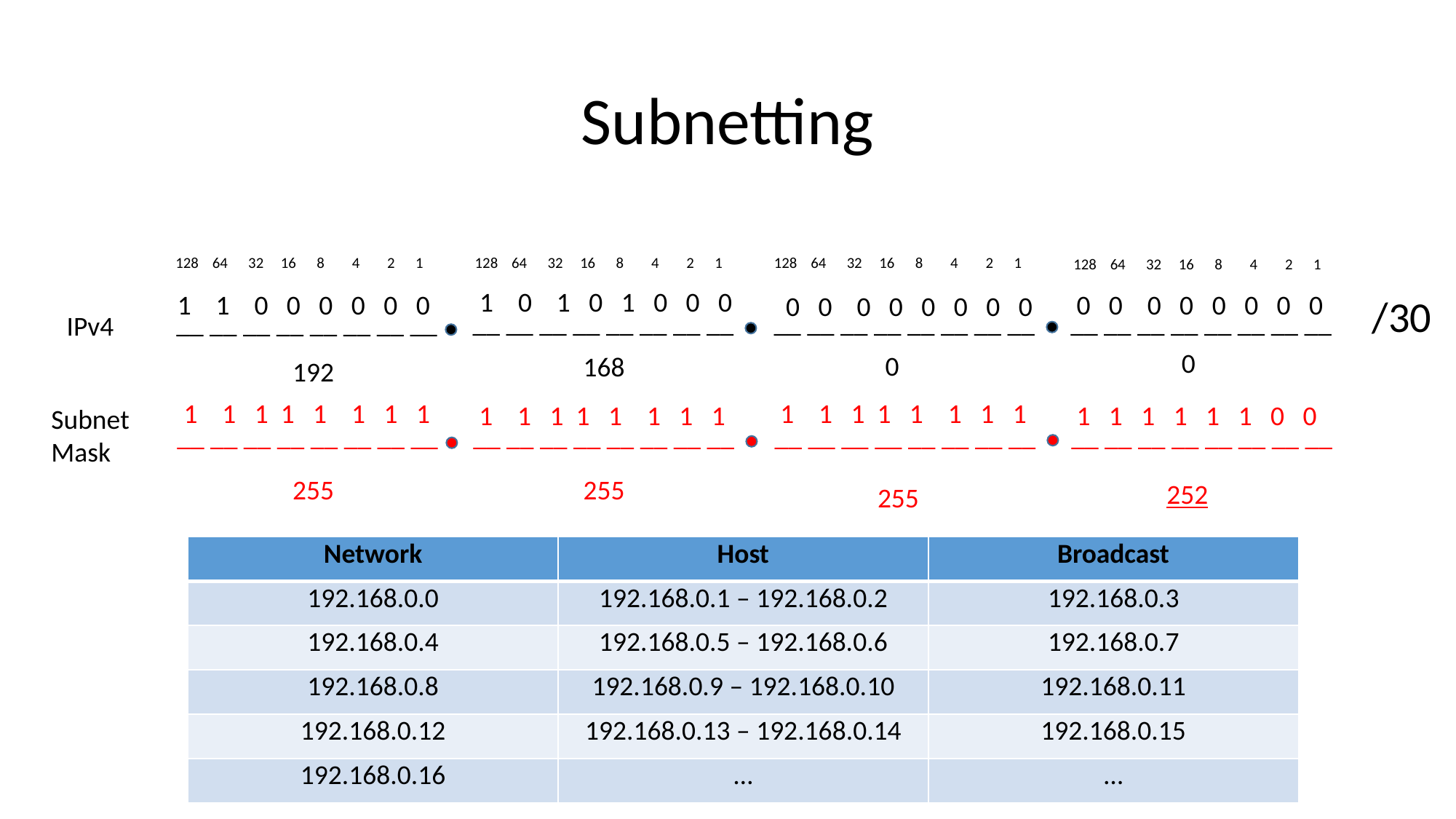

# Subnetting
128    64      32     16      8        4        2      1
128    64      32     16      8        4        2      1
128    64      32     16      8        4        2      1
128    64      32     16      8        4        2      1
1    0    1   0   1   0   0   0
 0   0    0   0   0   0   0   0
1    1    0   0   0   0   0   0
 0   0    0   0   0   0   0   0
/30
__ __ __ __ __ __ __ __
__ __ __ __ __ __ __ __
__ __ __ __ __ __ __ __
__ __ __ __ __ __ __ __

IPv4
0
0
168
192
1    1   1  1   1    1   1   1
1    1   1  1   1    1   1   1
1    1   1  1   1    1   1   1
1   1   1   1   1   1   0   0
Subnet
Mask
__ __ __ __ __ __ __ __
__ __ __ __ __ __ __ __
__ __ __ __ __ __ __ __
__ __ __ __ __ __ __ __

255
255
252
255
| Network | Host | Broadcast |
| --- | --- | --- |
| 192.168.0.0 | 192.168.0.1 – 192.168.0.2 | 192.168.0.3 |
| 192.168.0.4 | 192.168.0.5 – 192.168.0.6 | 192.168.0.7 |
| 192.168.0.8 | 192.168.0.9 – 192.168.0.10 | 192.168.0.11 |
| 192.168.0.12 | 192.168.0.13 – 192.168.0.14 | 192.168.0.15 |
| 192.168.0.16 | … | … |